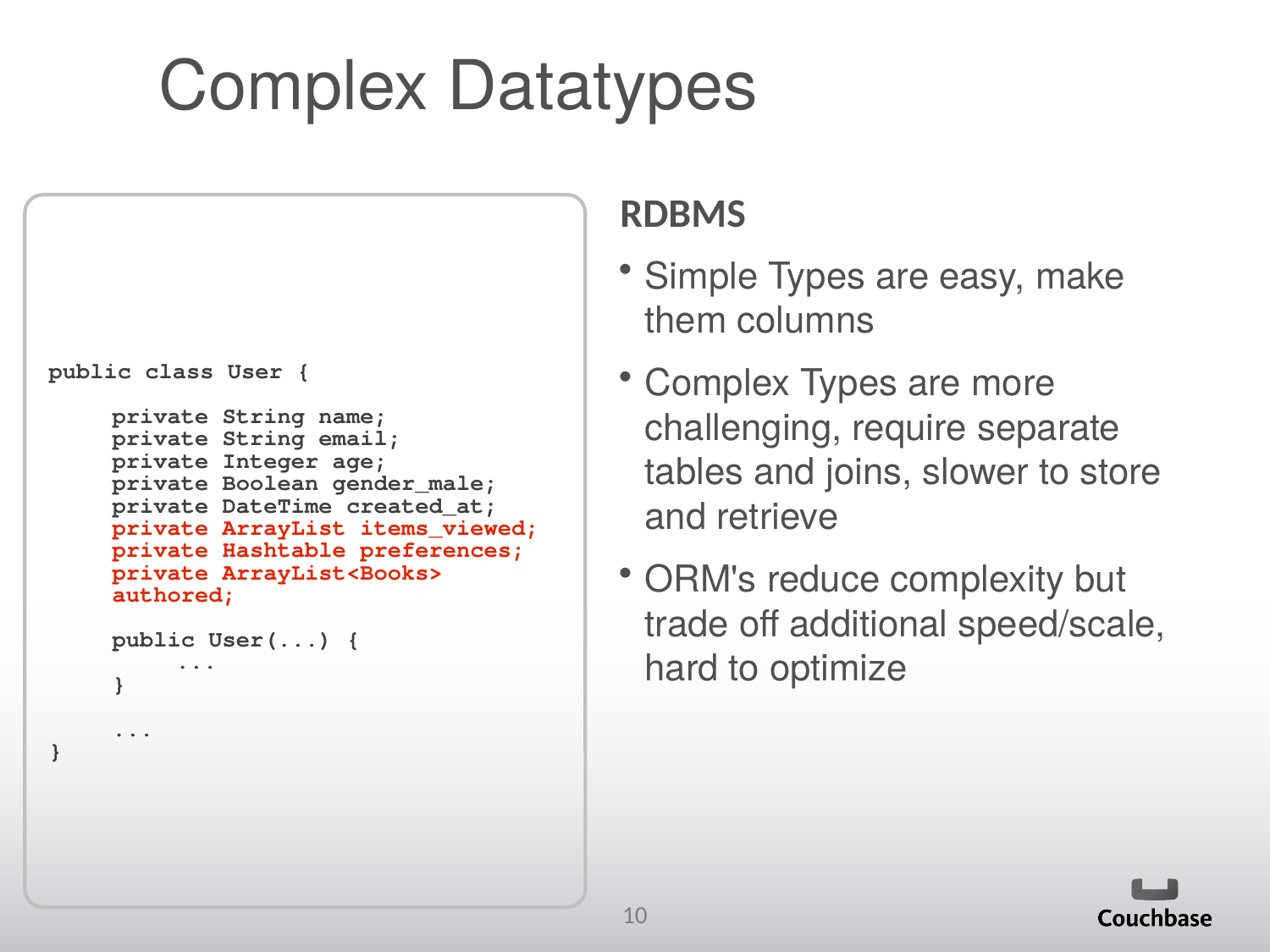

Complex Datatypes
RDBMS

public class User {

private String name;
private String email;
private Integer age;
private Boolean gender_male;
private DateTime created_at;
private ArrayList items_viewed;
private Hashtable preferences;
private ArrayList<Books> authored;

public User(...) {
...
}

...
}
Simple Types are easy, make them columns
Complex Types are more challenging, require separate tables and joins, slower to store and retrieve
ORM's reduce complexity but trade off additional speed/scale, hard to optimize